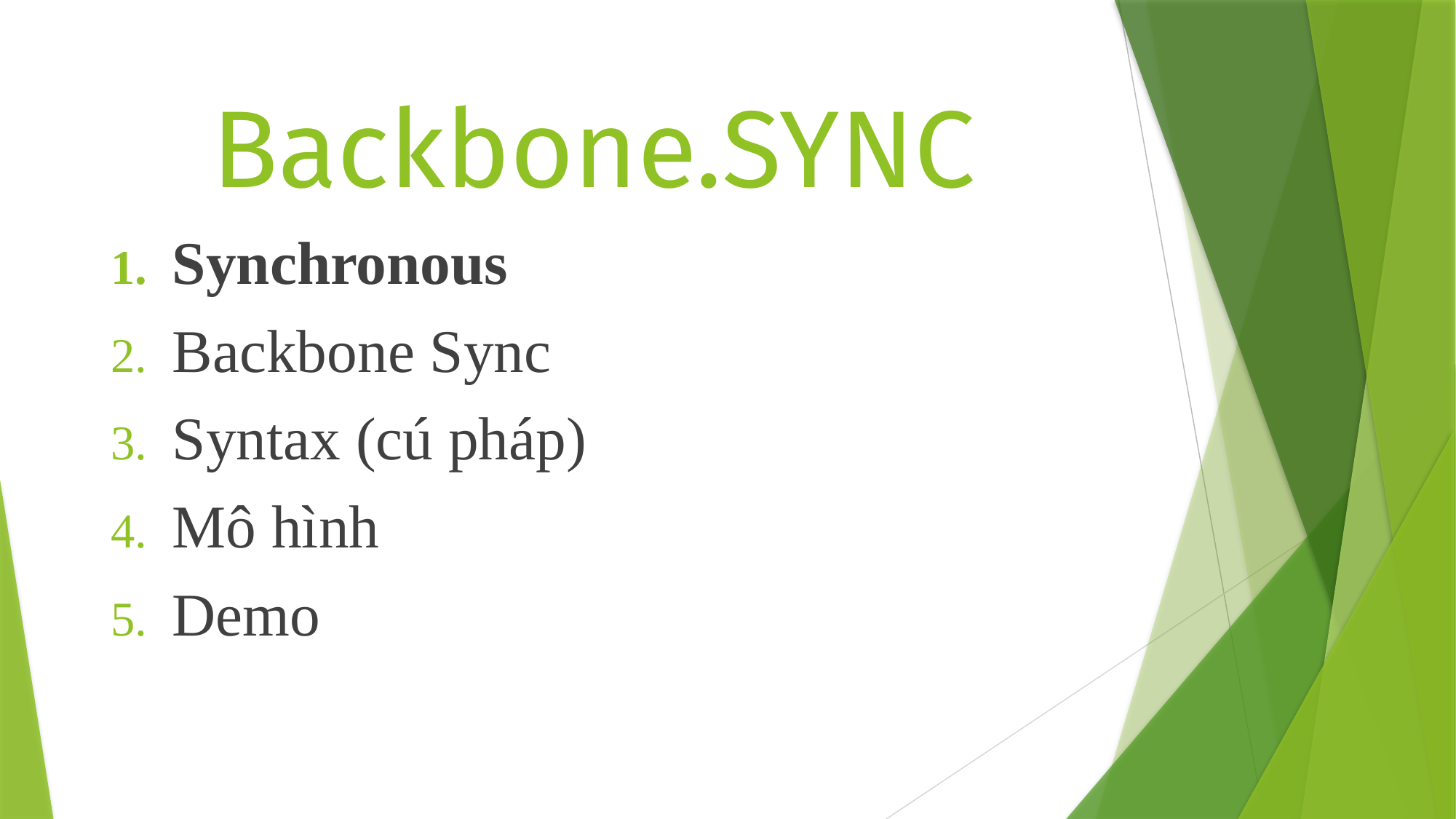

# Backbone.SYNC
Synchronous
Backbone Sync
Syntax (cú pháp)
Mô hình
Demo